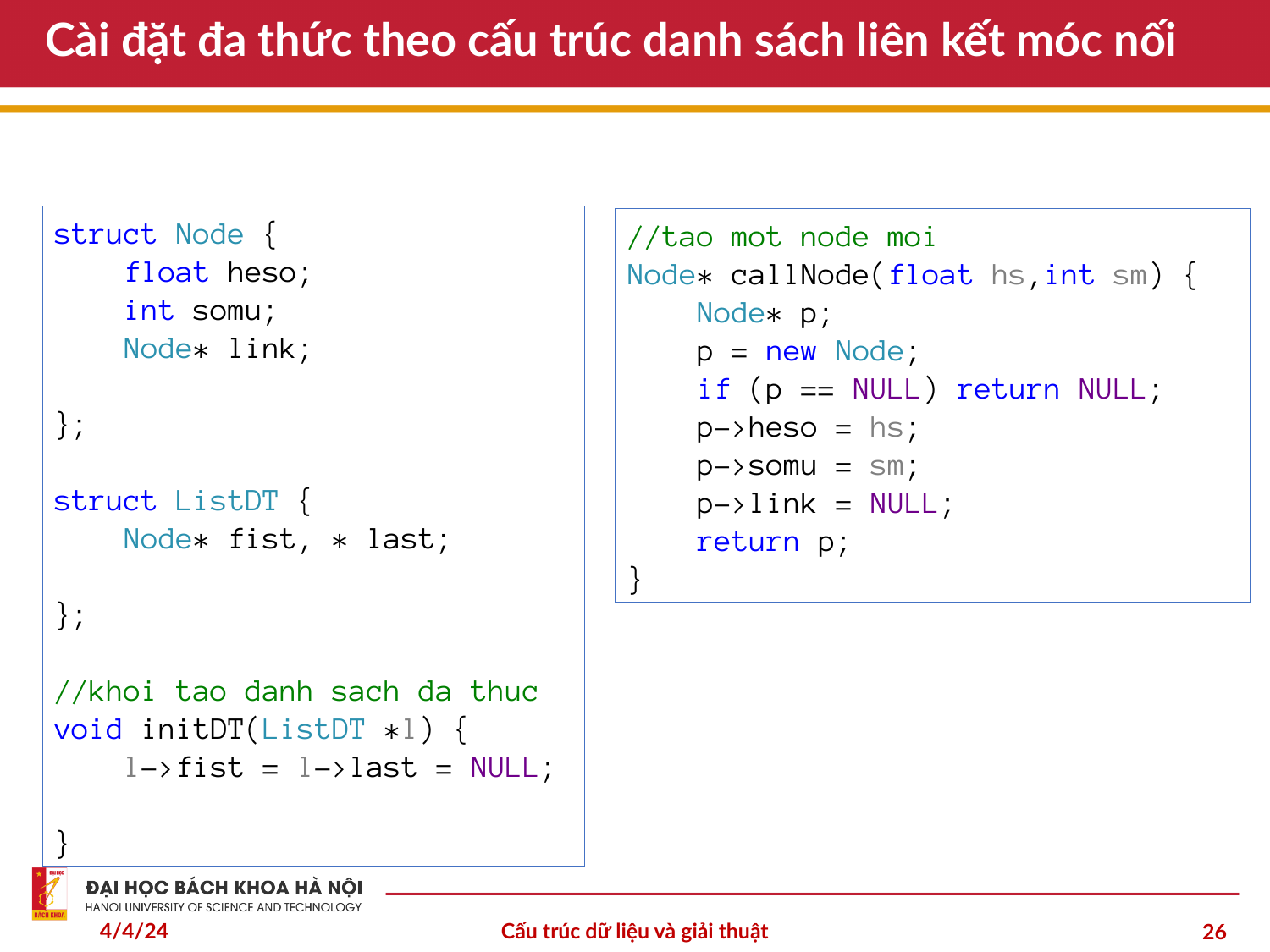

# Cài đặt đa thức theo cấu trúc danh sách liên kết móc nối

struct Node {
    float heso;
    int somu;
    Node* link;

};

struct ListDT {
    Node* fist, * last;

};

//khoi tao danh sach da thuc
void initDT(ListDT *l) {
    l->fist = l->last = NULL;

}
//tao mot node moi
Node* callNode(float hs,int sm) {
    Node* p;
    p = new Node;
    if (p == NULL) return NULL;
    p->heso = hs;
    p->somu = sm;
    p->link = NULL;
    return p;
}
4/4/24
Cấu trúc dữ liệu và giải thuật
26